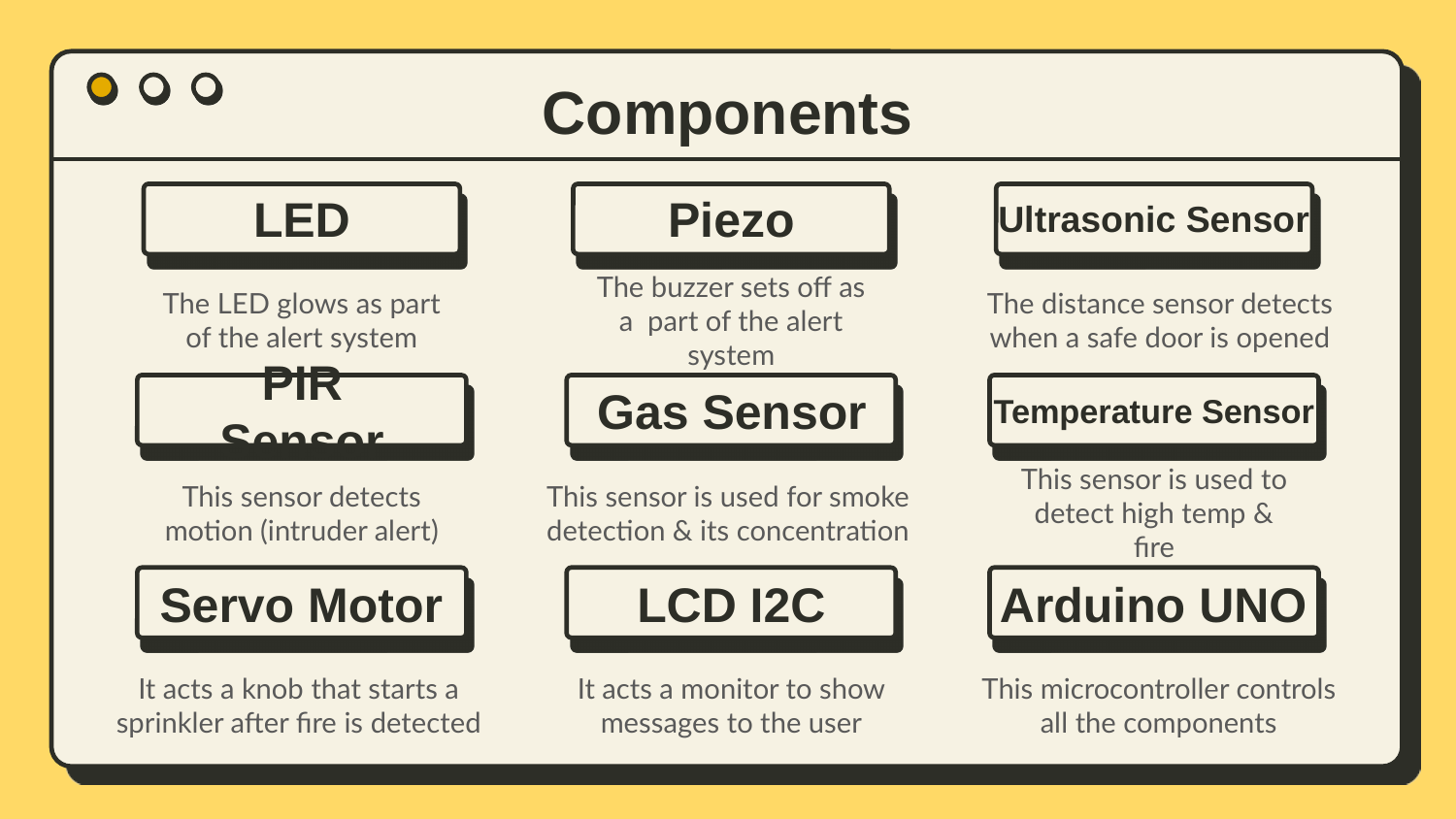

Components
# LED
Piezo
Ultrasonic Sensor

The LED glows as part of the alert system
The buzzer sets off as a  part of the alert system
The distance sensor detects when a safe door is opened
PIR Sensor
Gas Sensor
Temperature Sensor

This sensor detects motion (intruder alert)
This sensor is used to detect high temp & fire
This sensor is used for smoke detection & its concentration
Servo Motor
LCD I2C
Arduino UNO

It acts a knob that starts a sprinkler after fire is detected
It acts a monitor to show messages to the user
This microcontroller controls all the components